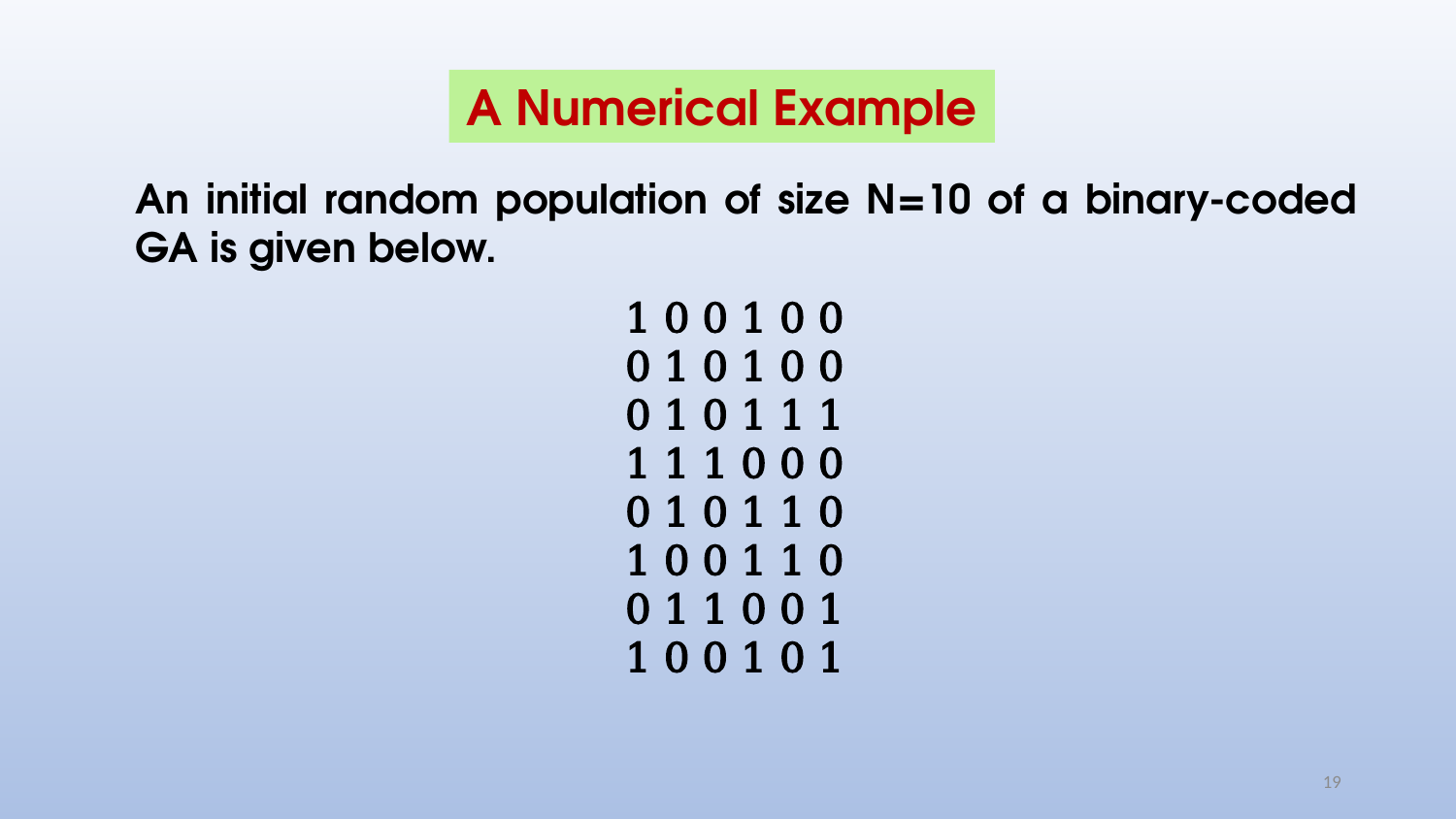

A Numerical Example
An initial random population of size N=10 of a binary-coded GA is given below.
1 0 0 1 0 0
0 1 0 1 0 0
0 1 0 1 1 1
1 1 1 0 0 0
0 1 0 1 1 0
1 0 0 1 1 0
0 1 1 0 0 1
1 0 0 1 0 1
19